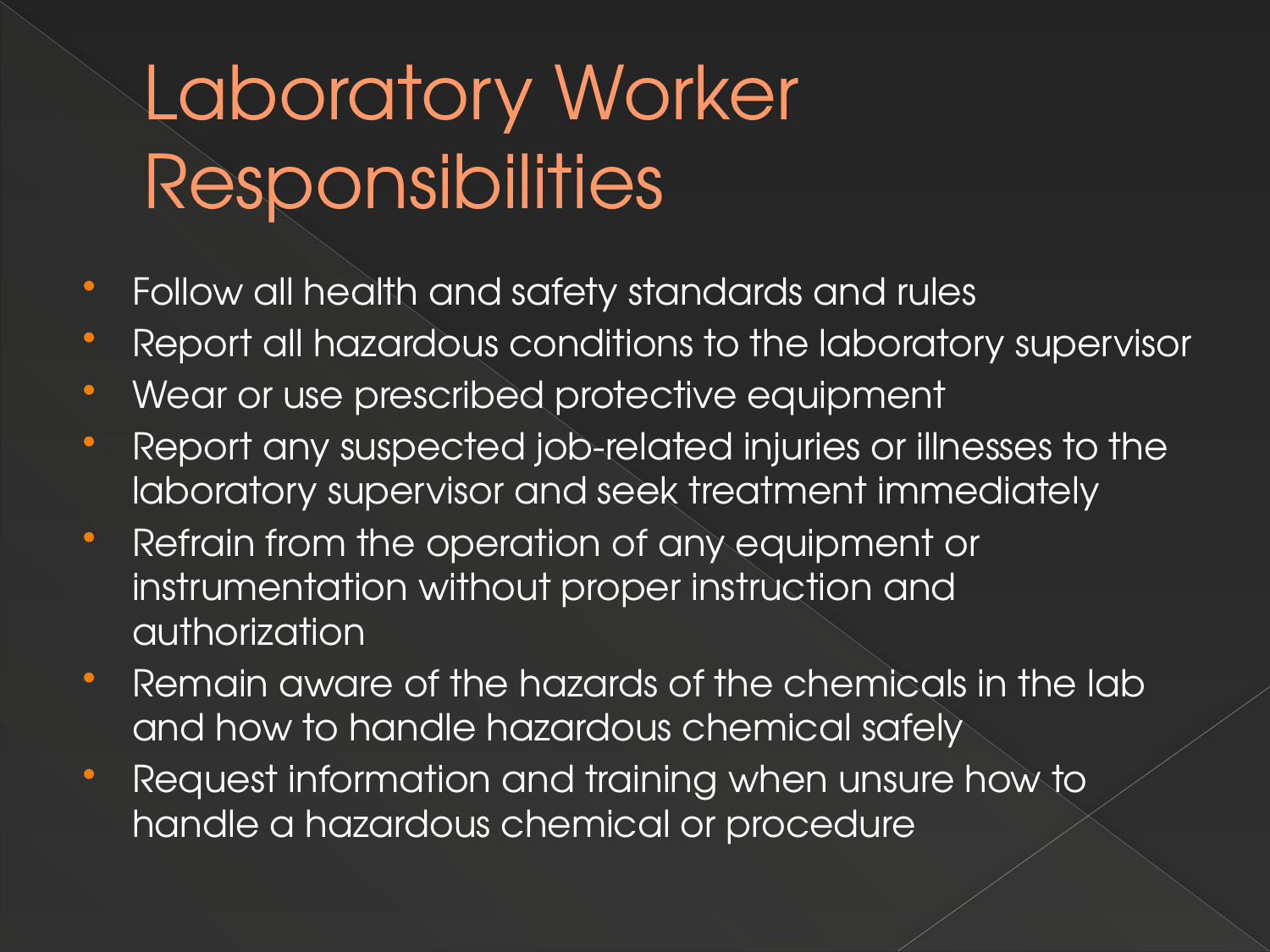

# Laboratory Worker Responsibilities
Follow all health and safety standards and rules
Report all hazardous conditions to the laboratory supervisor
Wear or use prescribed protective equipment
Report any suspected job-related injuries or illnesses to the laboratory supervisor and seek treatment immediately
Refrain from the operation of any equipment or instrumentation without proper instruction and authorization
Remain aware of the hazards of the chemicals in the lab and how to handle hazardous chemical safely
Request information and training when unsure how to handle a hazardous chemical or procedure